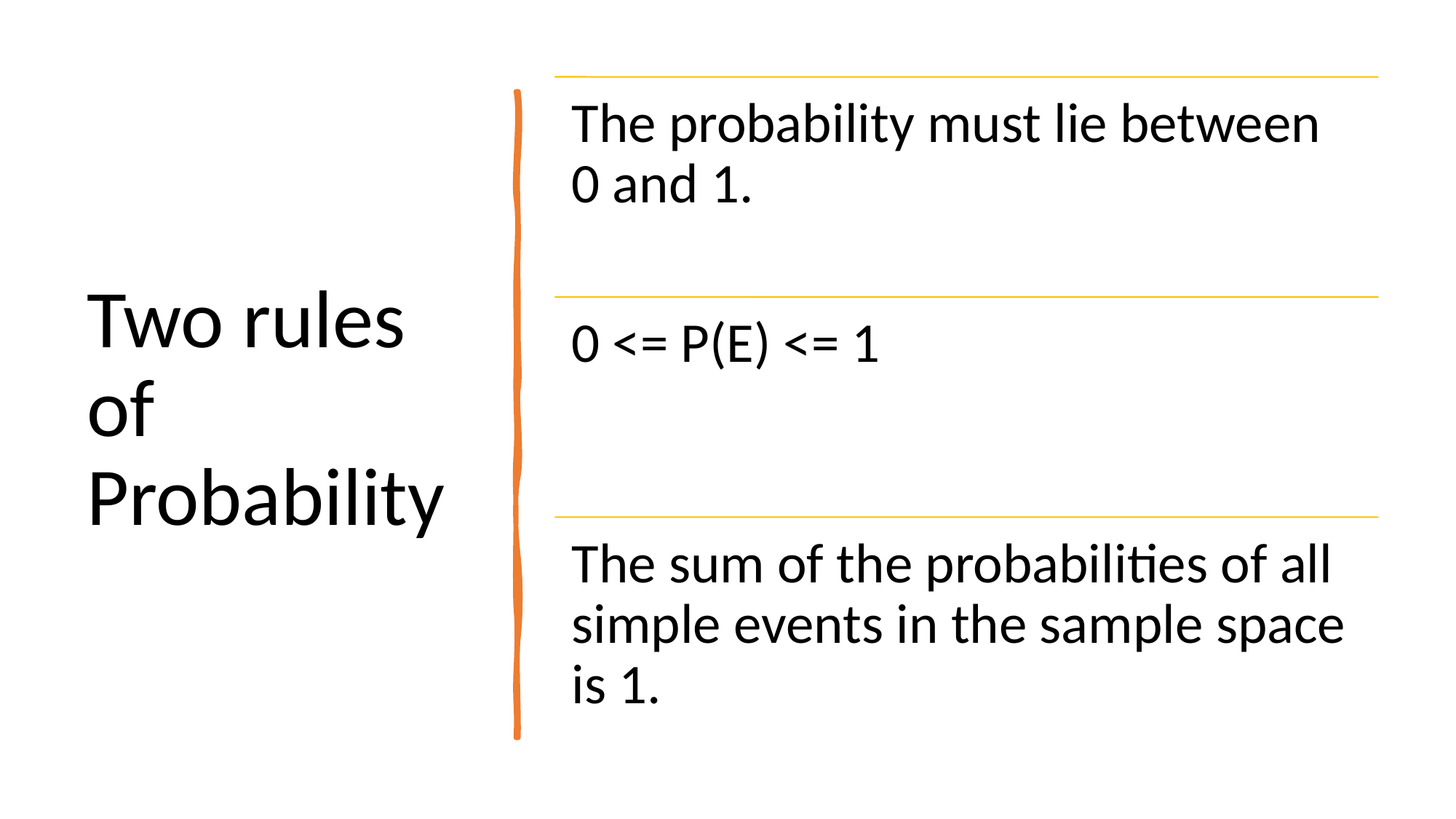

The probability must lie between 0 and 1.
0 <= P(E) <= 1
The sum of the probabilities of all simple events in the sample space is 1.
# Two rules of Probability